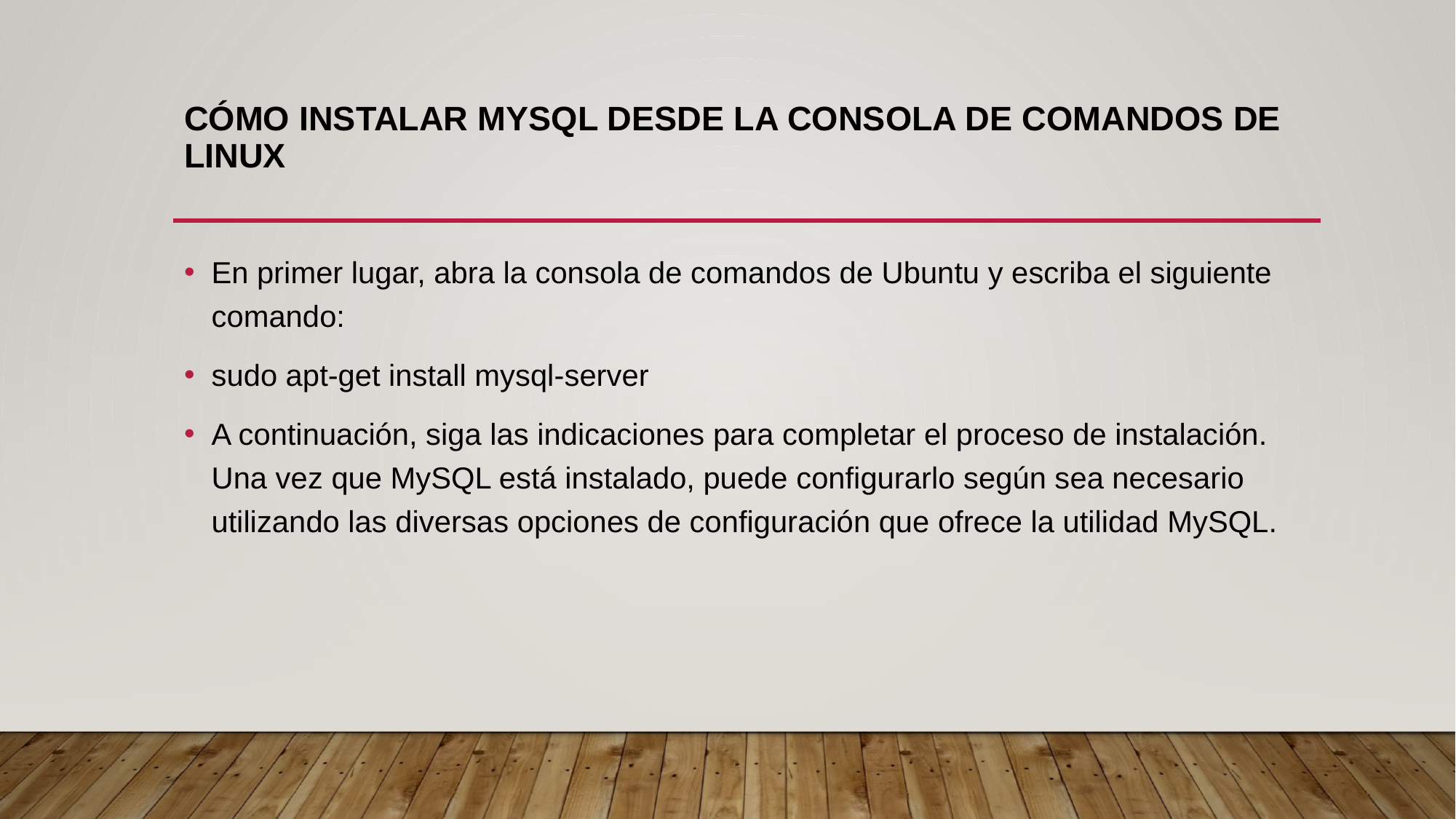

# Cómo instalar MySQL desde la consola de comandos de Linux
En primer lugar, abra la consola de comandos de Ubuntu y escriba el siguiente comando:
sudo apt-get install mysql-server
A continuación, siga las indicaciones para completar el proceso de instalación. Una vez que MySQL está instalado, puede configurarlo según sea necesario utilizando las diversas opciones de configuración que ofrece la utilidad MySQL.